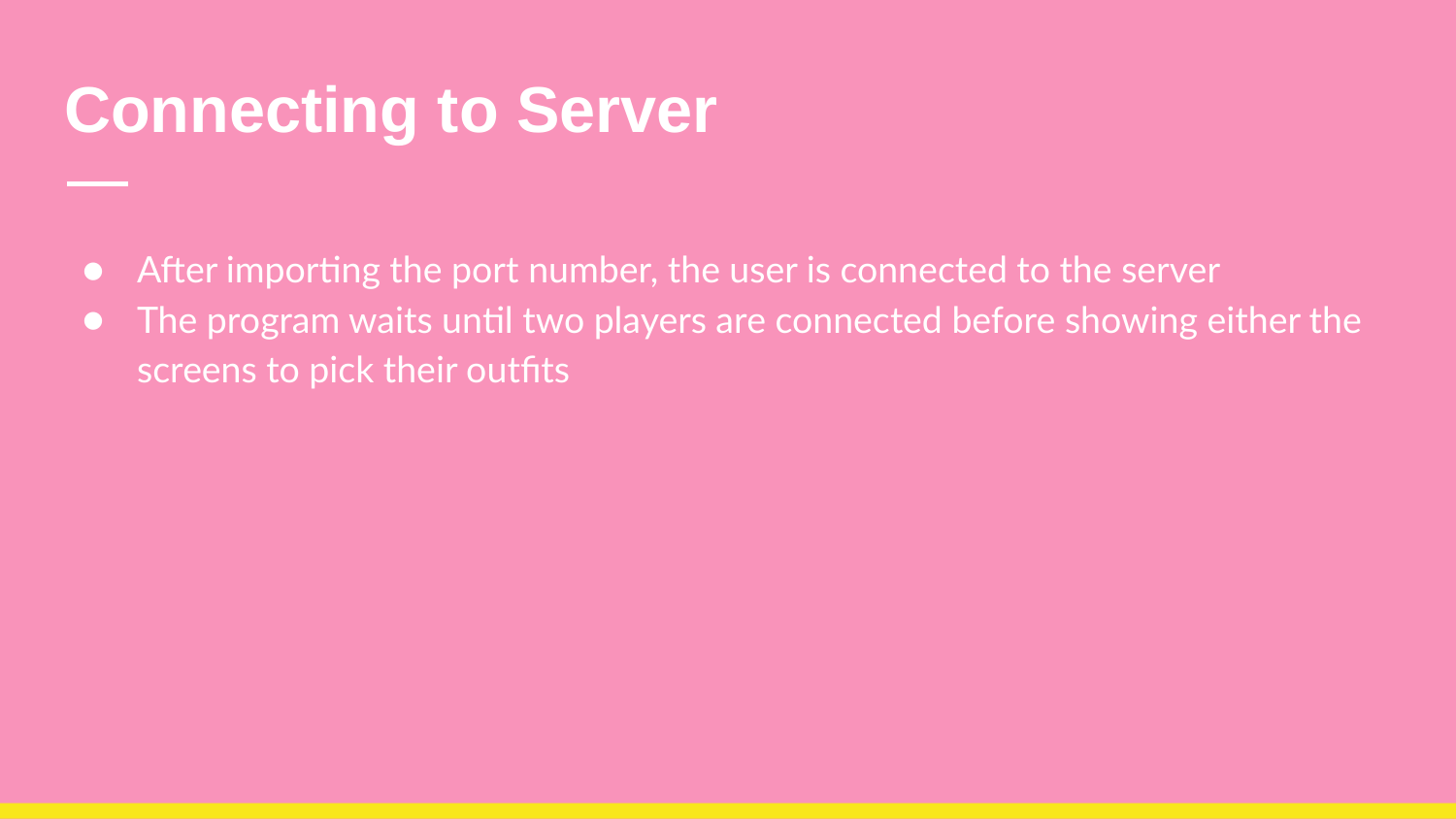

# Connecting to Server
After importing the port number, the user is connected to the server
The program waits until two players are connected before showing either the screens to pick their outfits